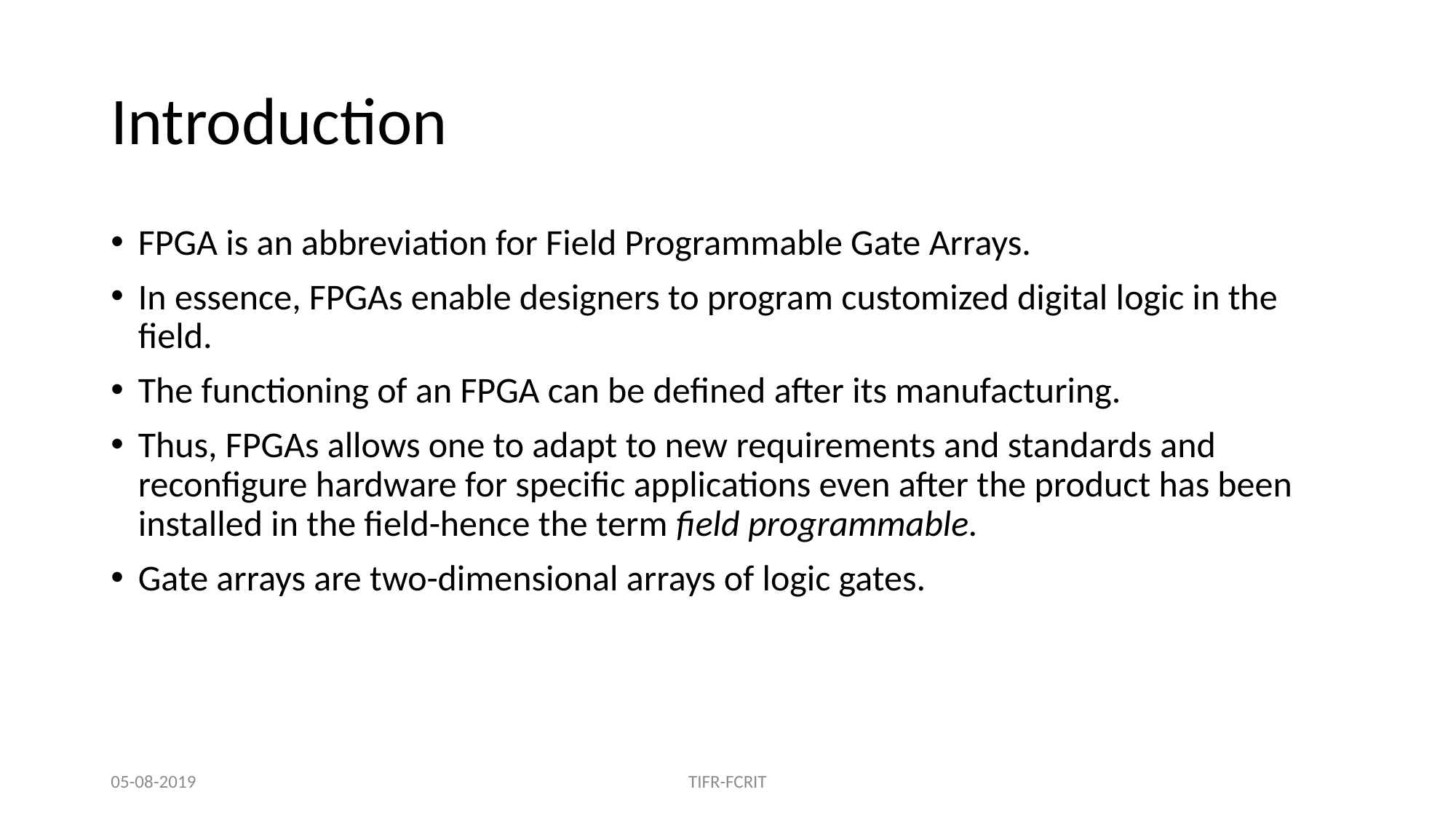

# Introduction
FPGA is an abbreviation for Field Programmable Gate Arrays.
In essence, FPGAs enable designers to program customized digital logic in the field.
The functioning of an FPGA can be defined after its manufacturing.
Thus, FPGAs allows one to adapt to new requirements and standards and reconfigure hardware for specific applications even after the product has been installed in the field-hence the term field programmable.
Gate arrays are two-dimensional arrays of logic gates.
05-08-2019
TIFR-FCRIT